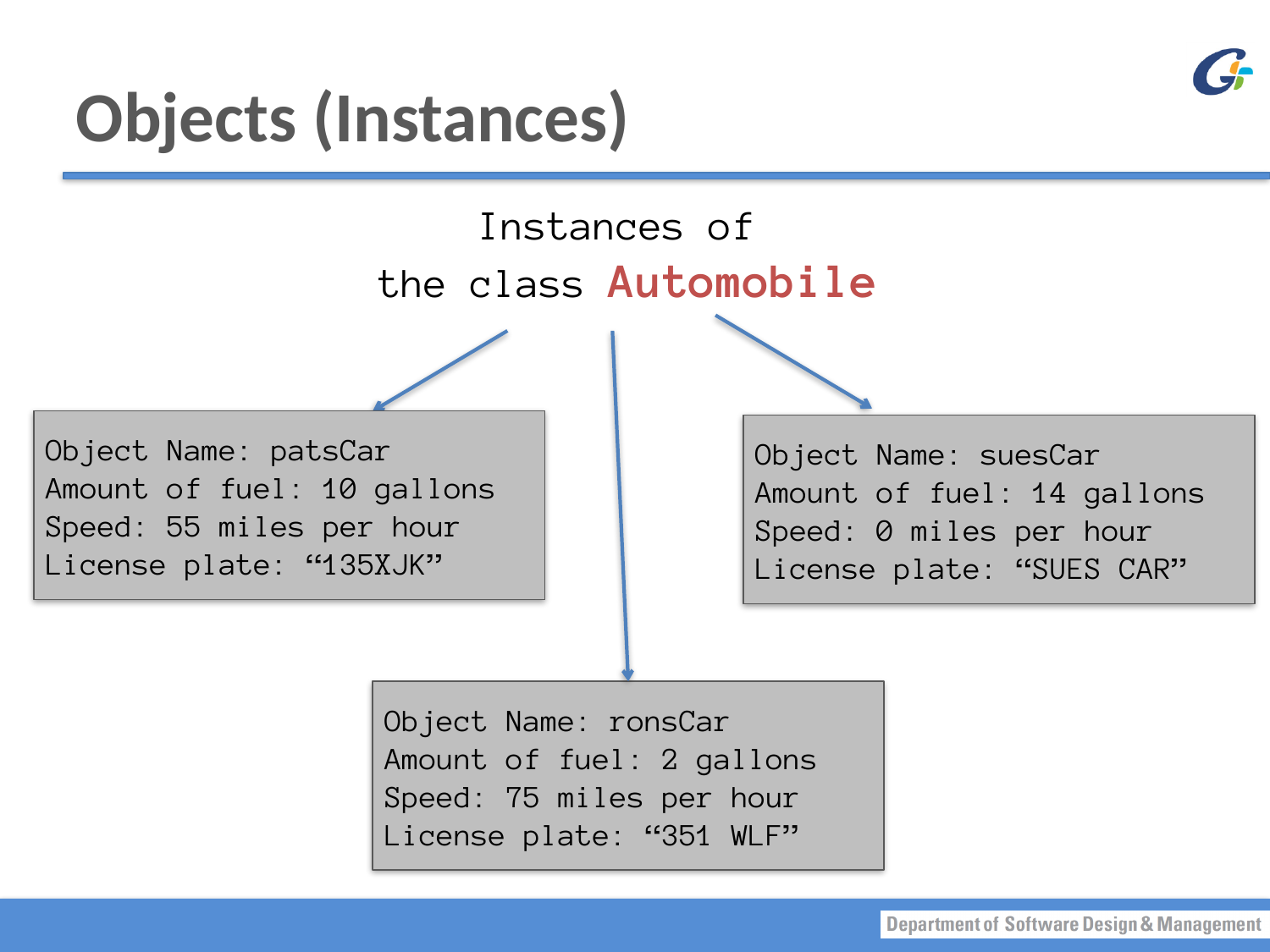

# Objects (Instances)
Instances of
the class Automobile
Object Name: patsCar
Amount of fuel: 10 gallons
Speed: 55 miles per hour
License plate: “135XJK”
Object Name: suesCar
Amount of fuel: 14 gallons
Speed: 0 miles per hour
License plate: “SUES CAR”
Object Name: ronsCar
Amount of fuel: 2 gallons
Speed: 75 miles per hour
License plate: “351 WLF”